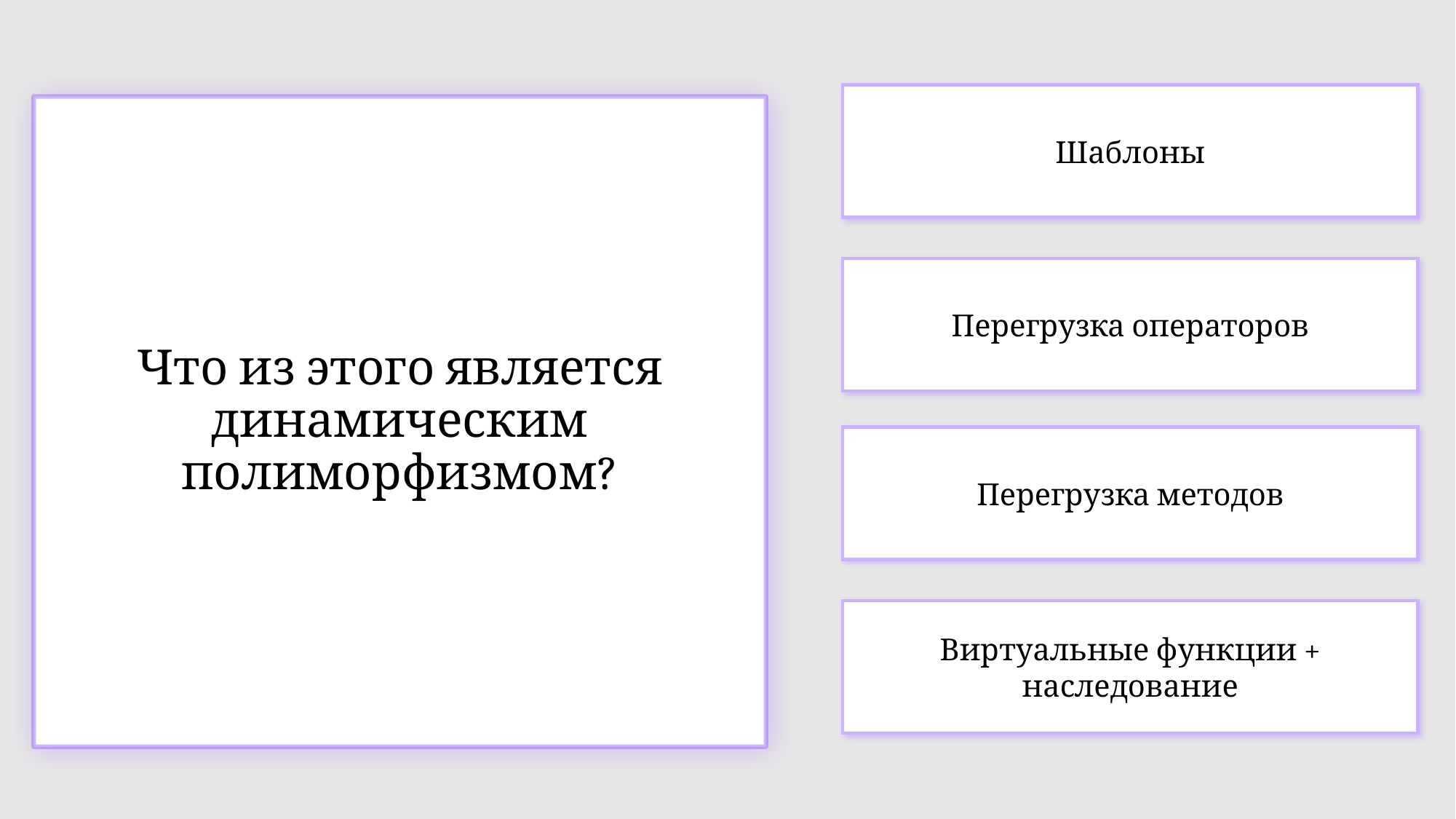

Шаблоны
Что из этого является динамическим полиморфизмом?
Перегрузка операторов
Перегрузка методов
Виртуальные функции + наследование